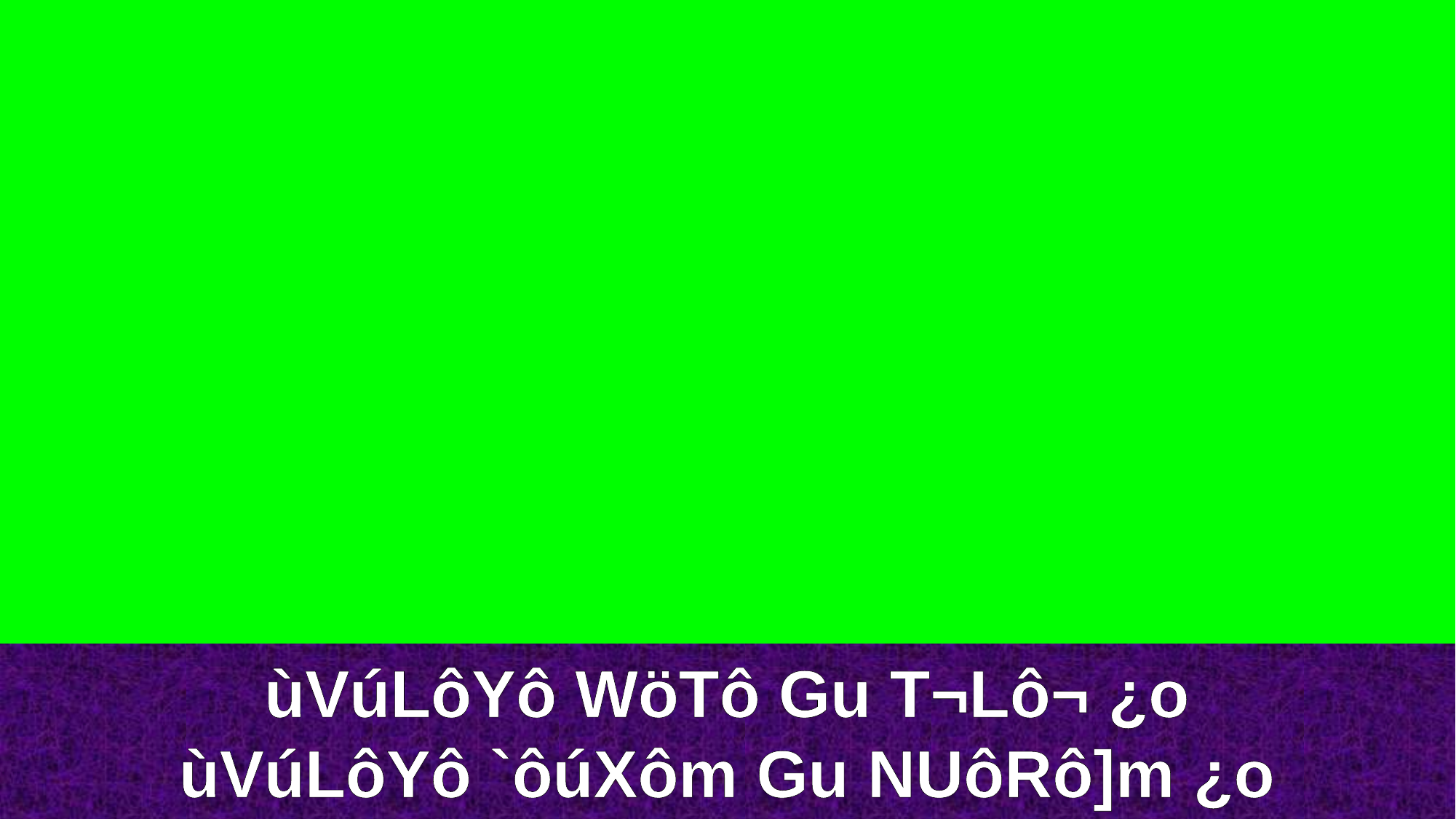

ùVúLôYô WöTô Gu T¬Lô¬ ¿o
ùVúLôYô `ôúXôm Gu NUôRô]m ¿o